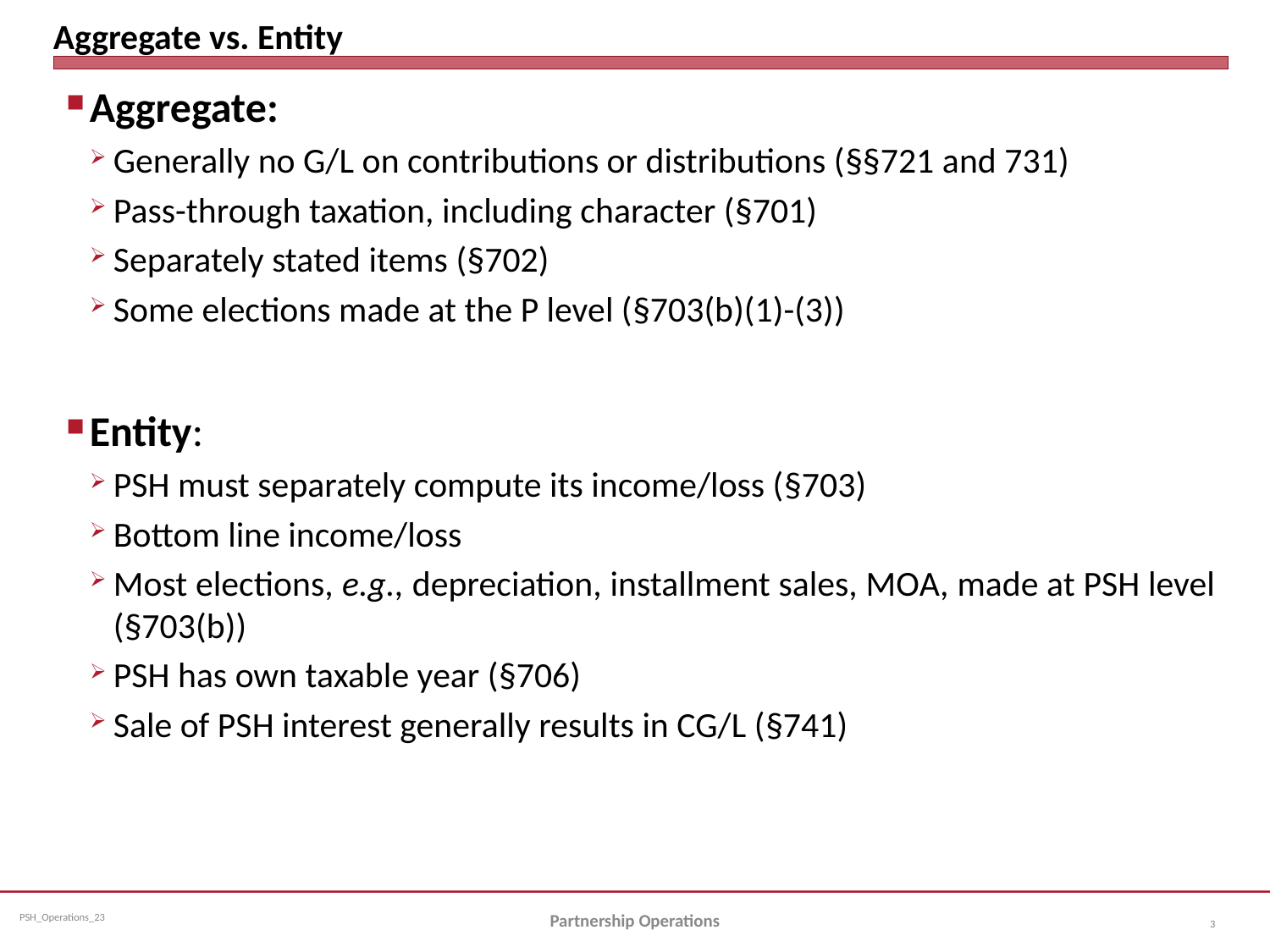

# Aggregate vs. Entity
Aggregate:
Generally no G/L on contributions or distributions (§§721 and 731)
Pass-through taxation, including character (§701)
Separately stated items (§702)
Some elections made at the P level (§703(b)(1)-(3))

Entity:
PSH must separately compute its income/loss (§703)
Bottom line income/loss
Most elections, e.g., depreciation, installment sales, MOA, made at PSH level (§703(b))
PSH has own taxable year (§706)
Sale of PSH interest generally results in CG/L (§741)

Partnership Operations
3